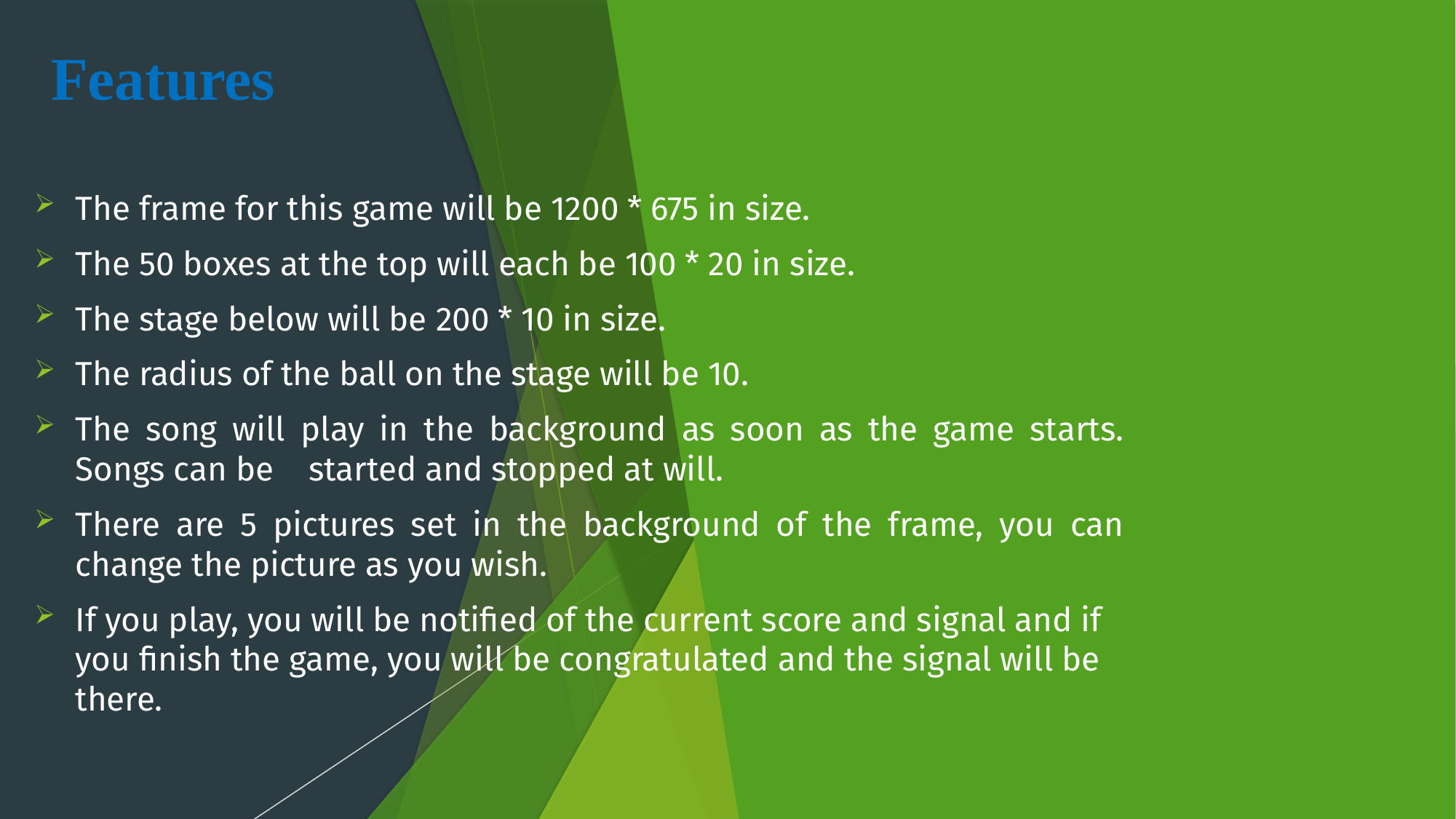

# Features

The frame for this game will be 1200 * 675 in size.
The 50 boxes at the top will each be 100 * 20 in size.
The stage below will be 200 * 10 in size.
The radius of the ball on the stage will be 10.
The song will play in the background as soon as the game starts. Songs can be    started and stopped at will.
There are 5 pictures set in the background of the frame, you can change the picture as you wish.
If you play, you will be notified of the current score and signal and if you finish the game, you will be congratulated and the signal will be there.